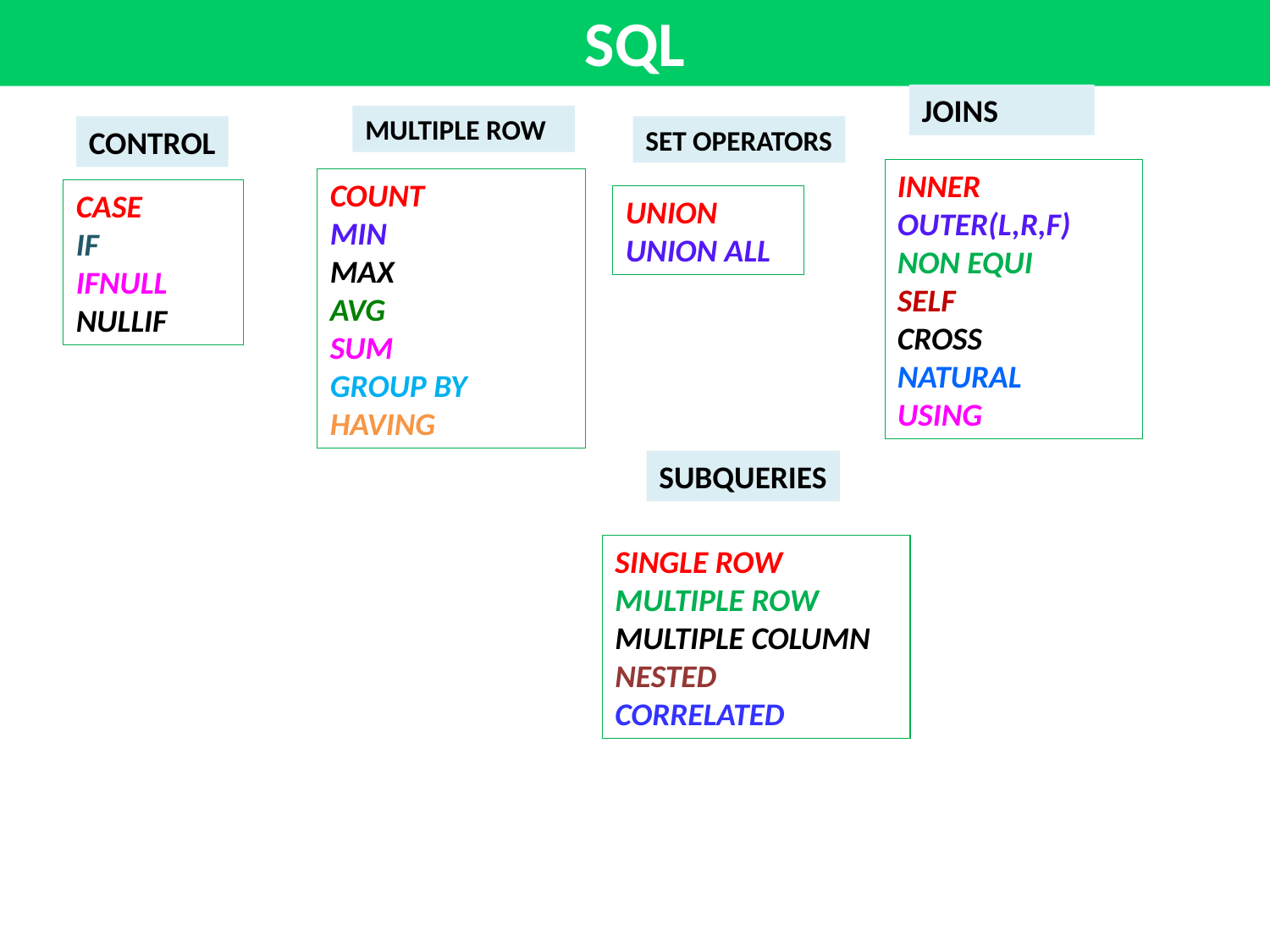

SQL
JOINS
MULTIPLE ROW
CONTROL
SET OPERATORS
INNER
OUTER(L,R,F)
NON EQUI
SELF
CROSS
NATURAL
USING
COUNT
MIN
MAX
AVG
SUM
GROUP BY
HAVING
CASE
IF
IFNULL
NULLIF
UNION
UNION ALL
SUBQUERIES
SINGLE ROW
MULTIPLE ROW
MULTIPLE COLUMN
NESTED
CORRELATED